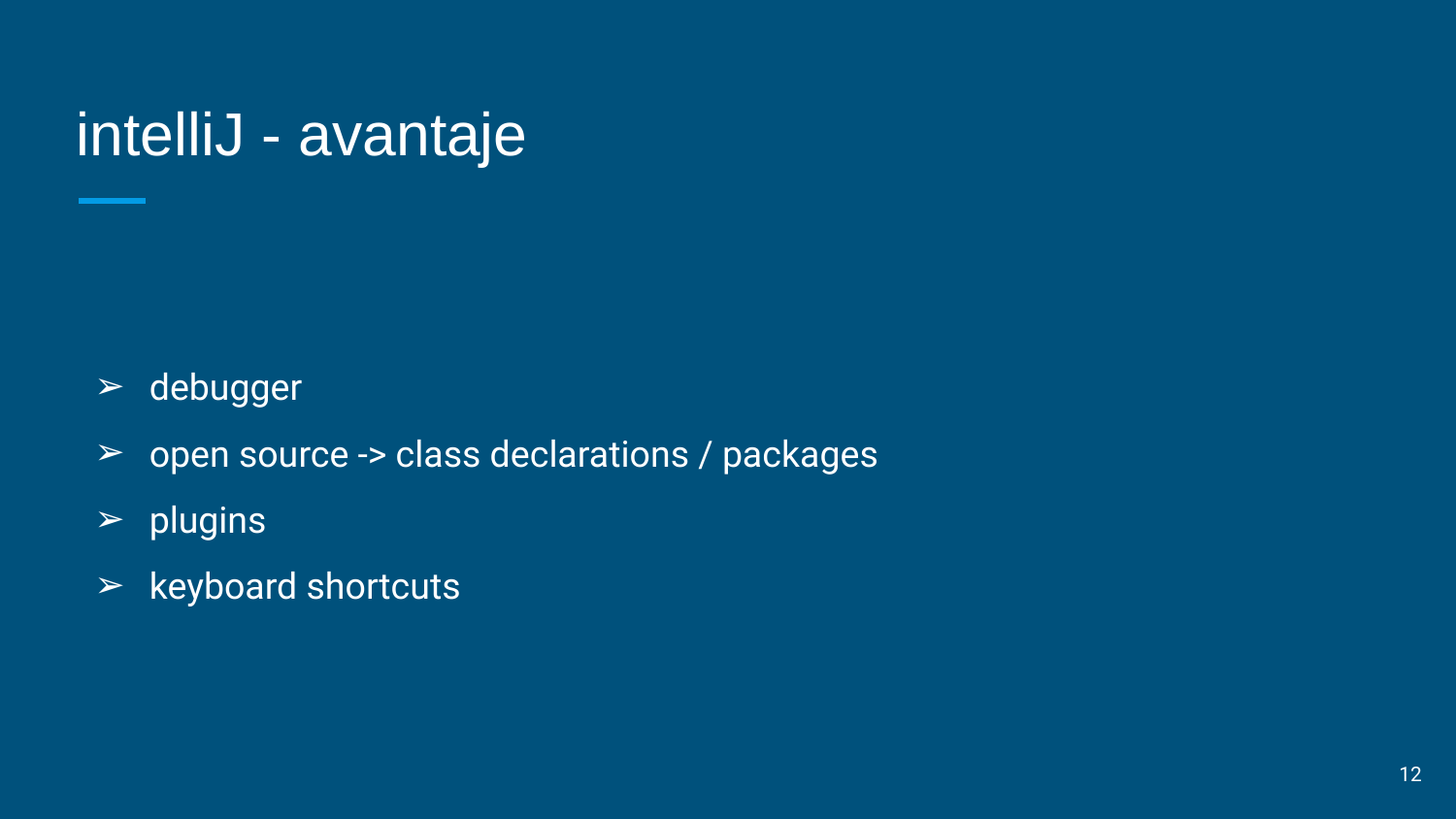

# intelliJ - avantaje
debugger
open source -> class declarations / packages
plugins
keyboard shortcuts
12